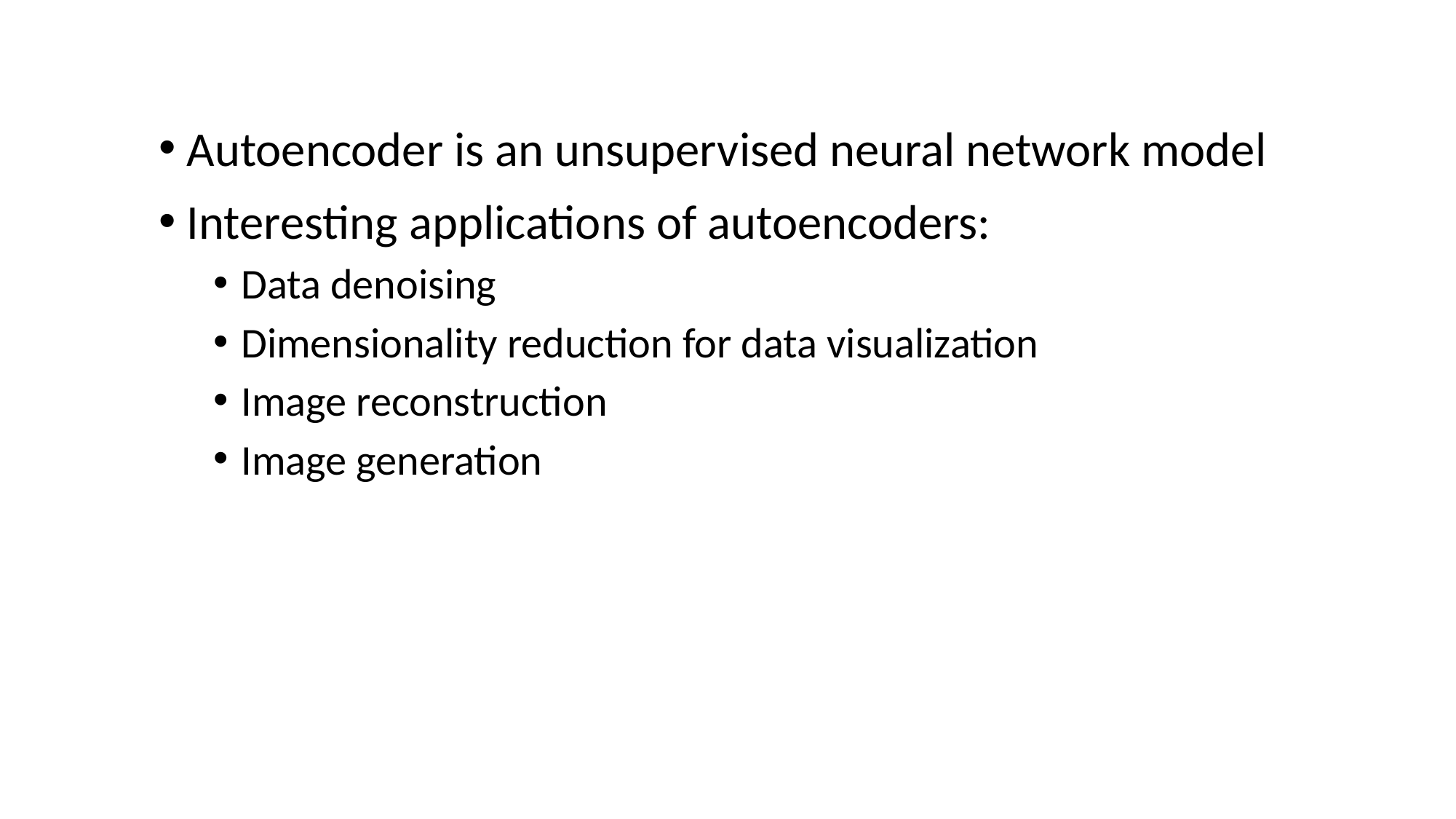

# Autoencoders
Autoencoder is an unsupervised neural network model
Interesting applications of autoencoders:
Data denoising
Dimensionality reduction for data visualization
Image reconstruction
Image generation